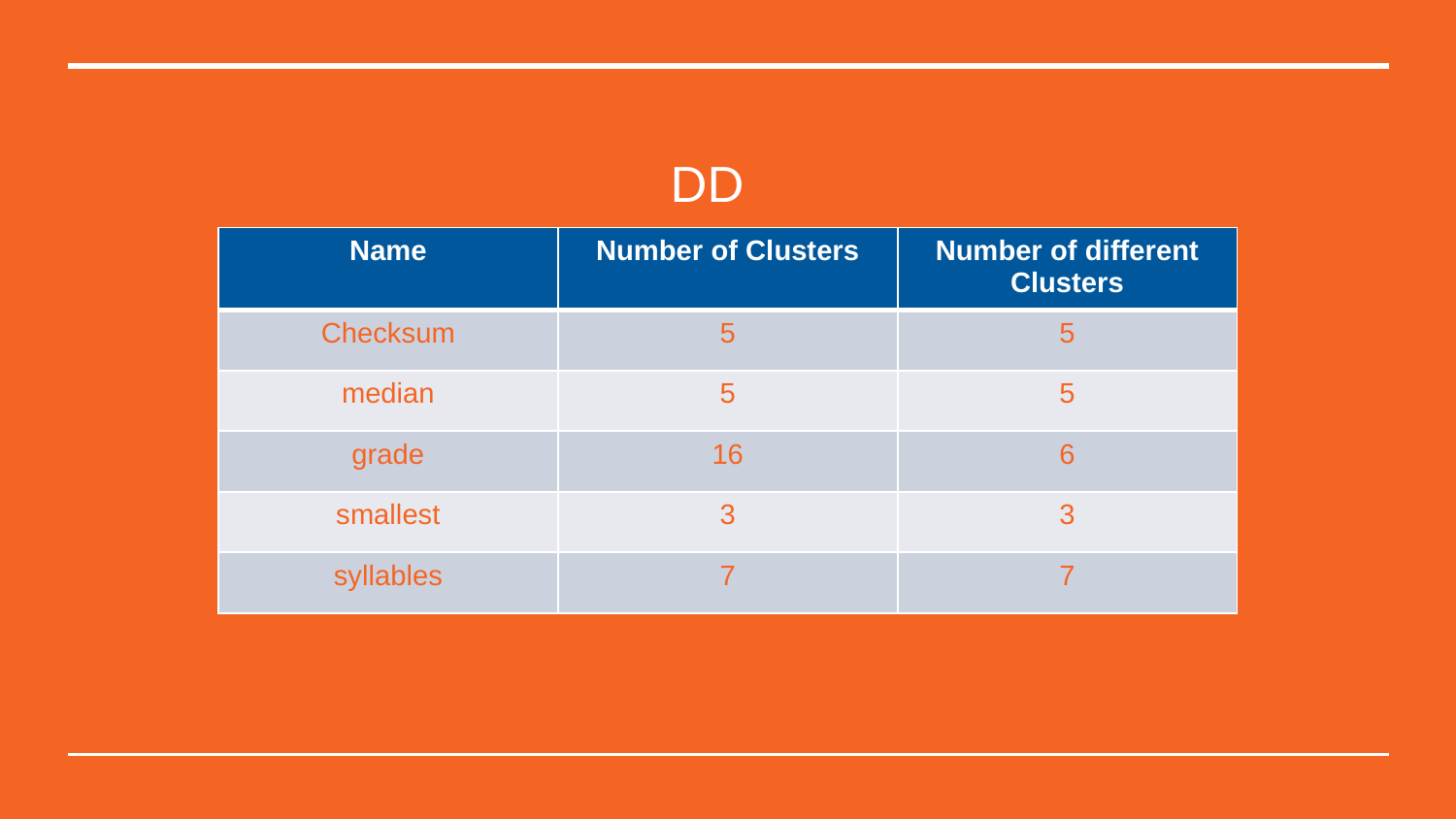

DD
| Name | Number of Clusters | Number of different Clusters |
| --- | --- | --- |
| Checksum | 5 | 5 |
| median | 5 | 5 |
| grade | 16 | 6 |
| smallest | 3 | 3 |
| syllables | 7 | 7 |